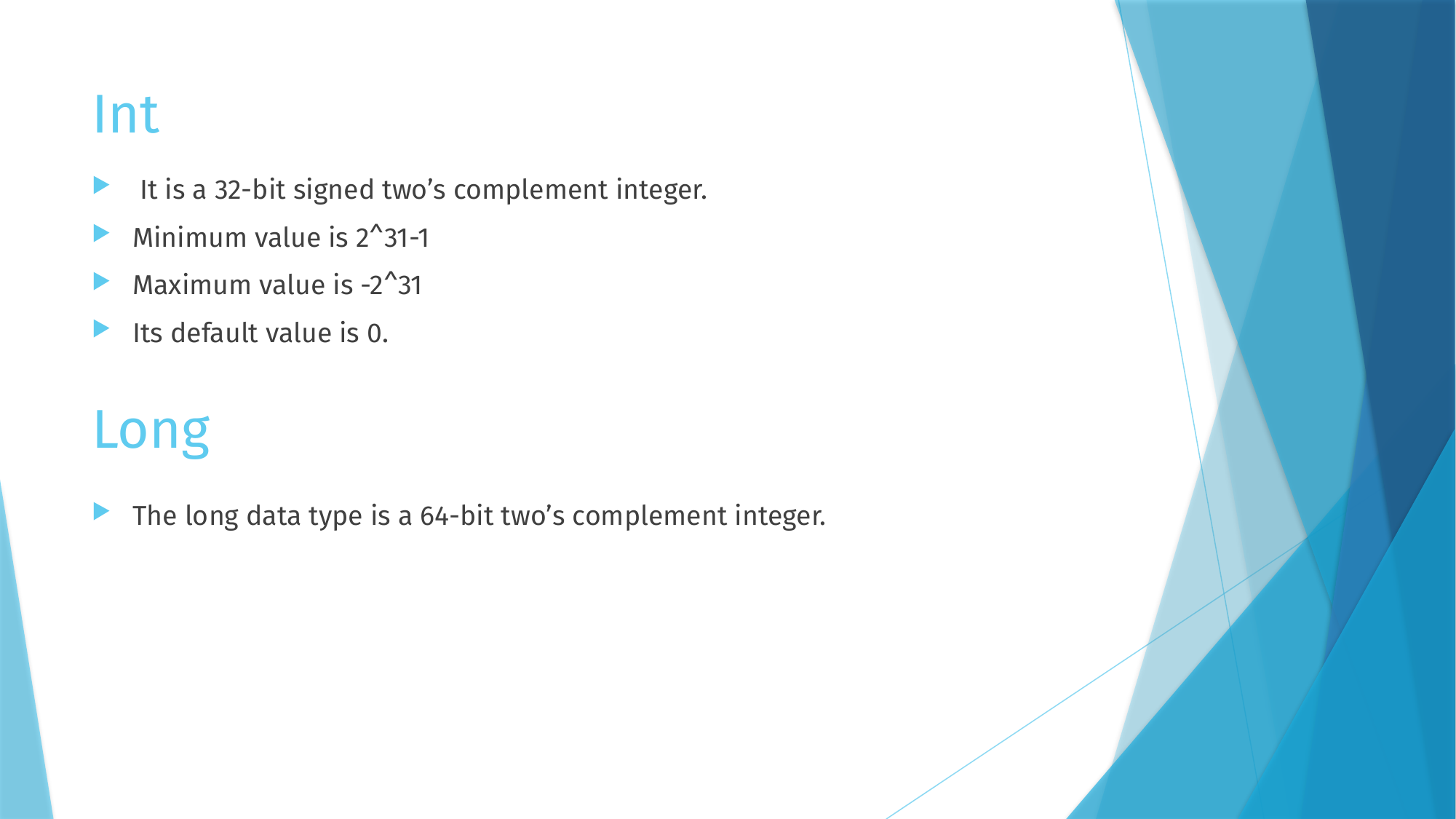

# Int
 It is a 32-bit signed two’s complement integer.
Minimum value is 2^31-1
Maximum value is -2^31
Its default value is 0.
Long
The long data type is a 64-bit two’s complement integer.